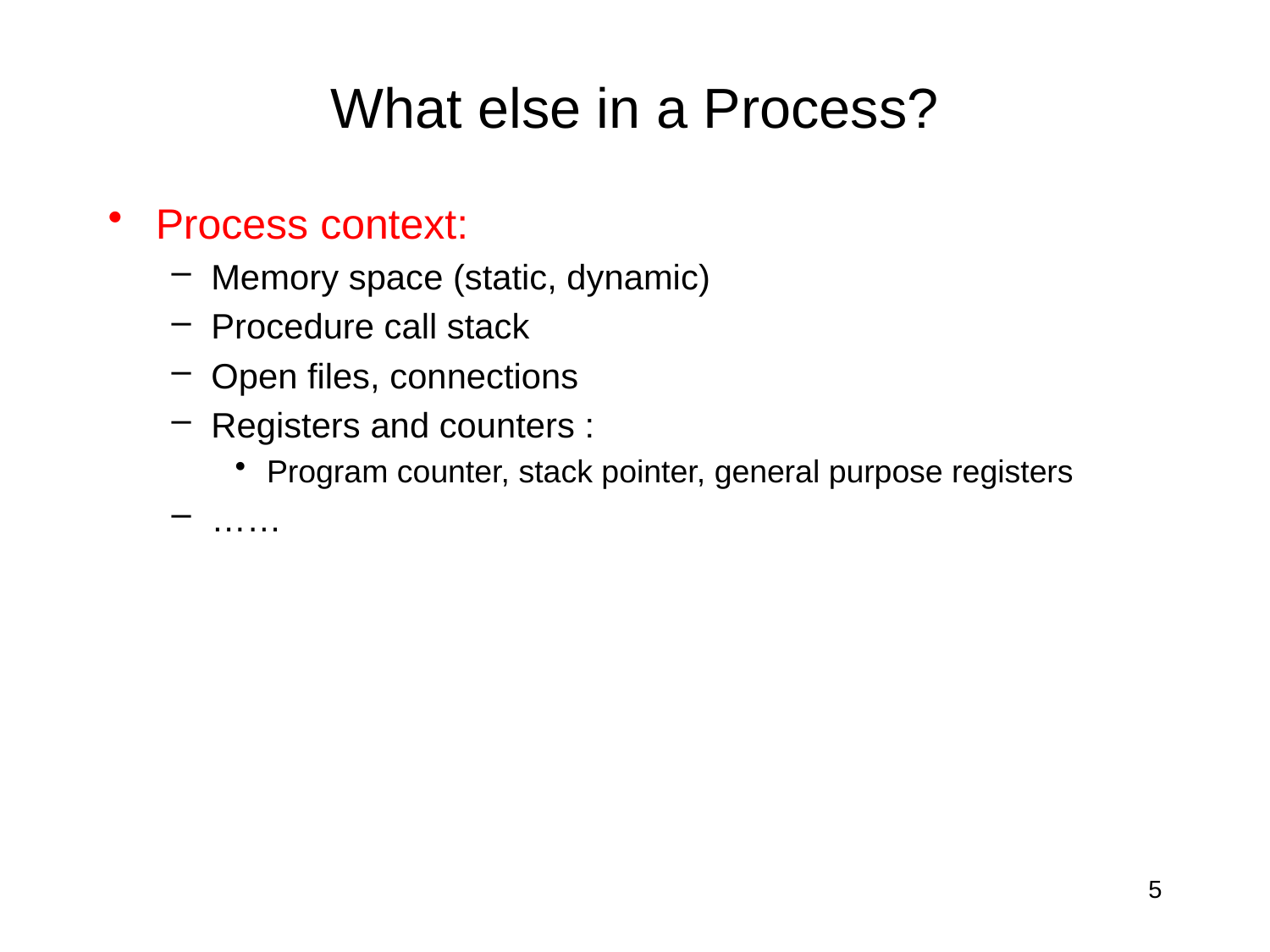

# What else in a Process?
Process context:
Memory space (static, dynamic)
Procedure call stack
Open files, connections
Registers and counters :
Program counter, stack pointer, general purpose registers
……
5